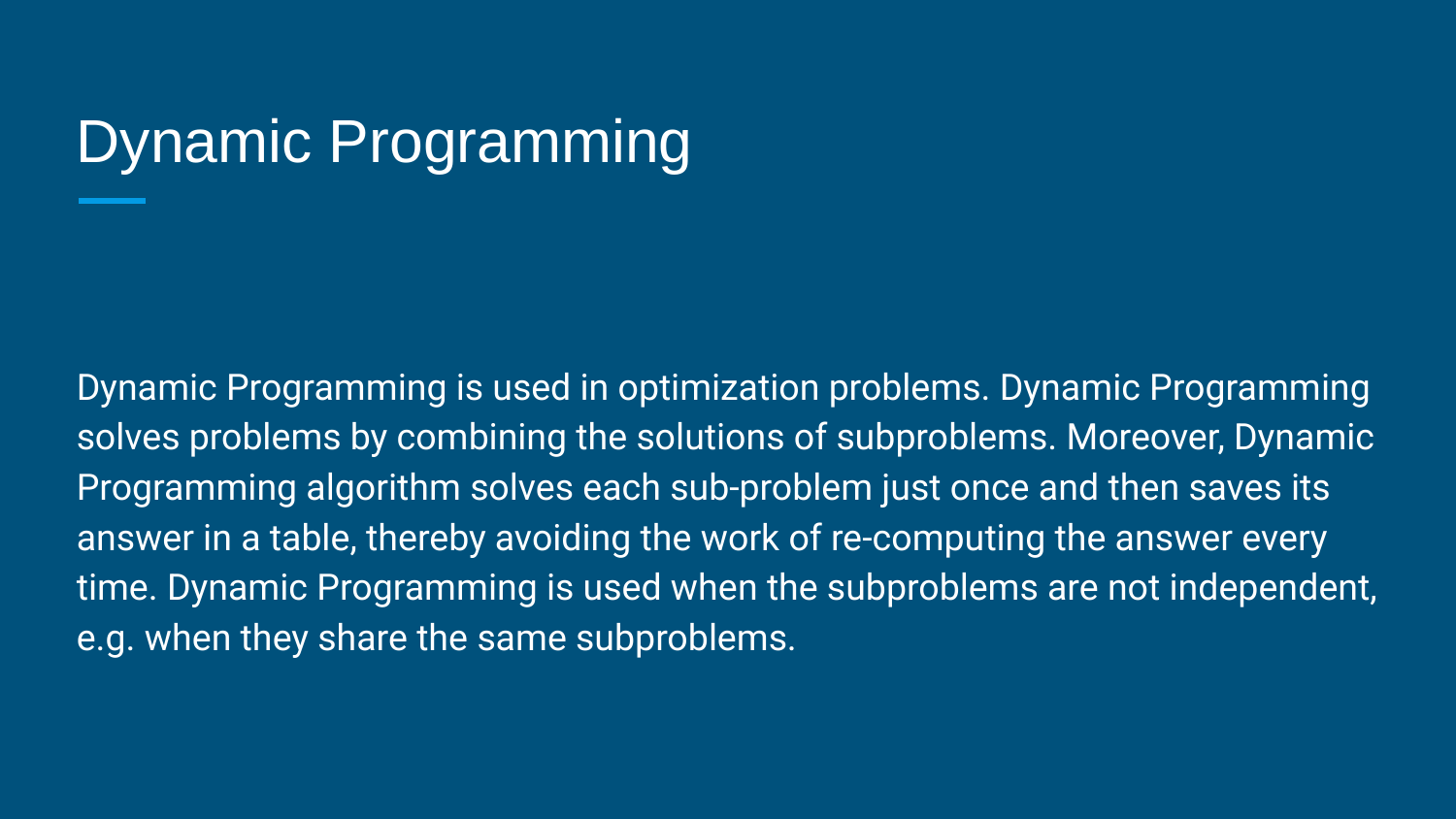

# Dynamic Programming
Dynamic Programming is used in optimization problems. Dynamic Programming solves problems by combining the solutions of subproblems. Moreover, Dynamic Programming algorithm solves each sub-problem just once and then saves its answer in a table, thereby avoiding the work of re-computing the answer every time. Dynamic Programming is used when the subproblems are not independent, e.g. when they share the same subproblems.